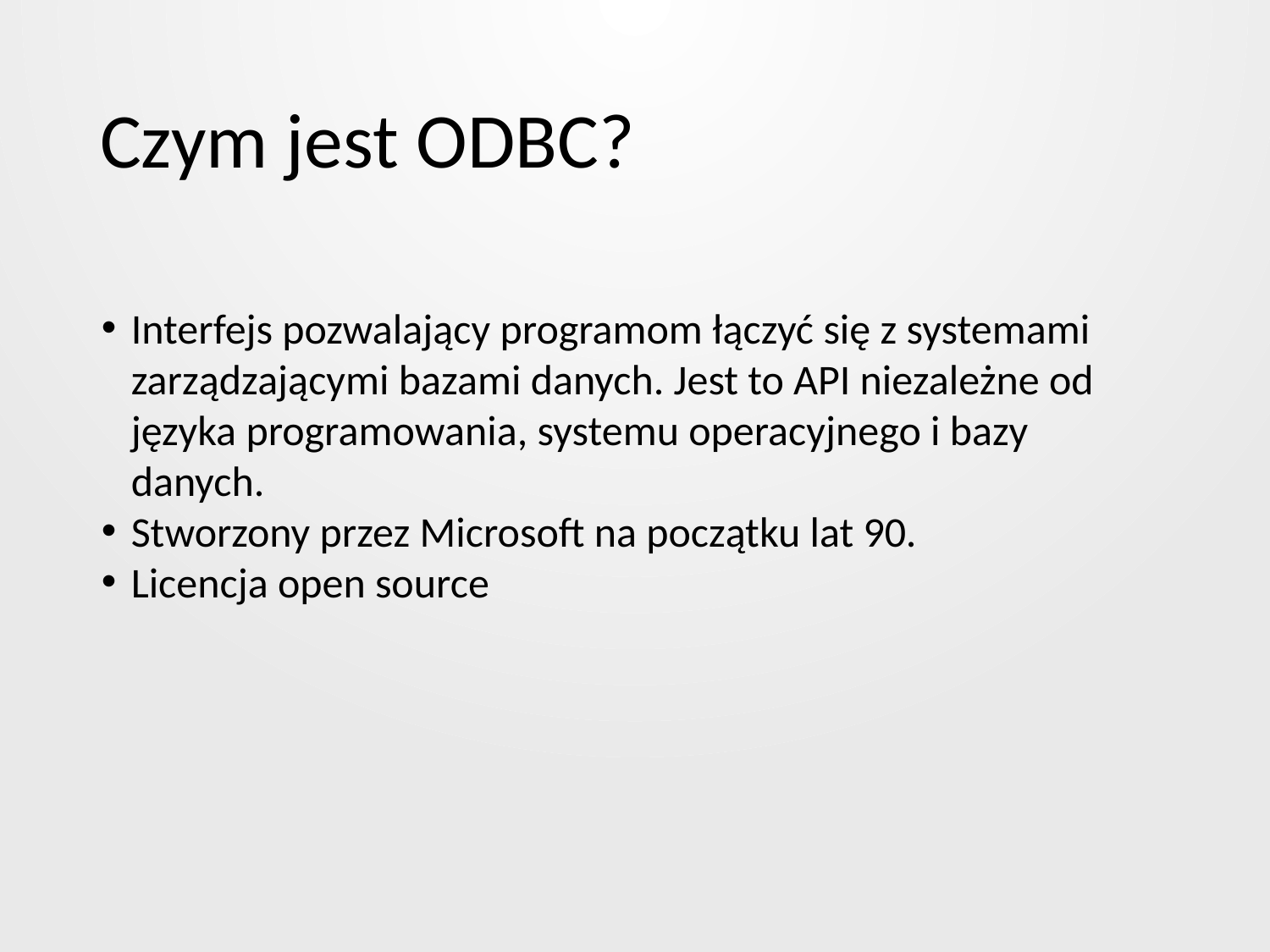

# Czym jest ODBC?
Interfejs pozwalający programom łączyć się z systemami zarządzającymi bazami danych. Jest to API niezależne od języka programowania, systemu operacyjnego i bazy danych.
Stworzony przez Microsoft na początku lat 90.
Licencja open source